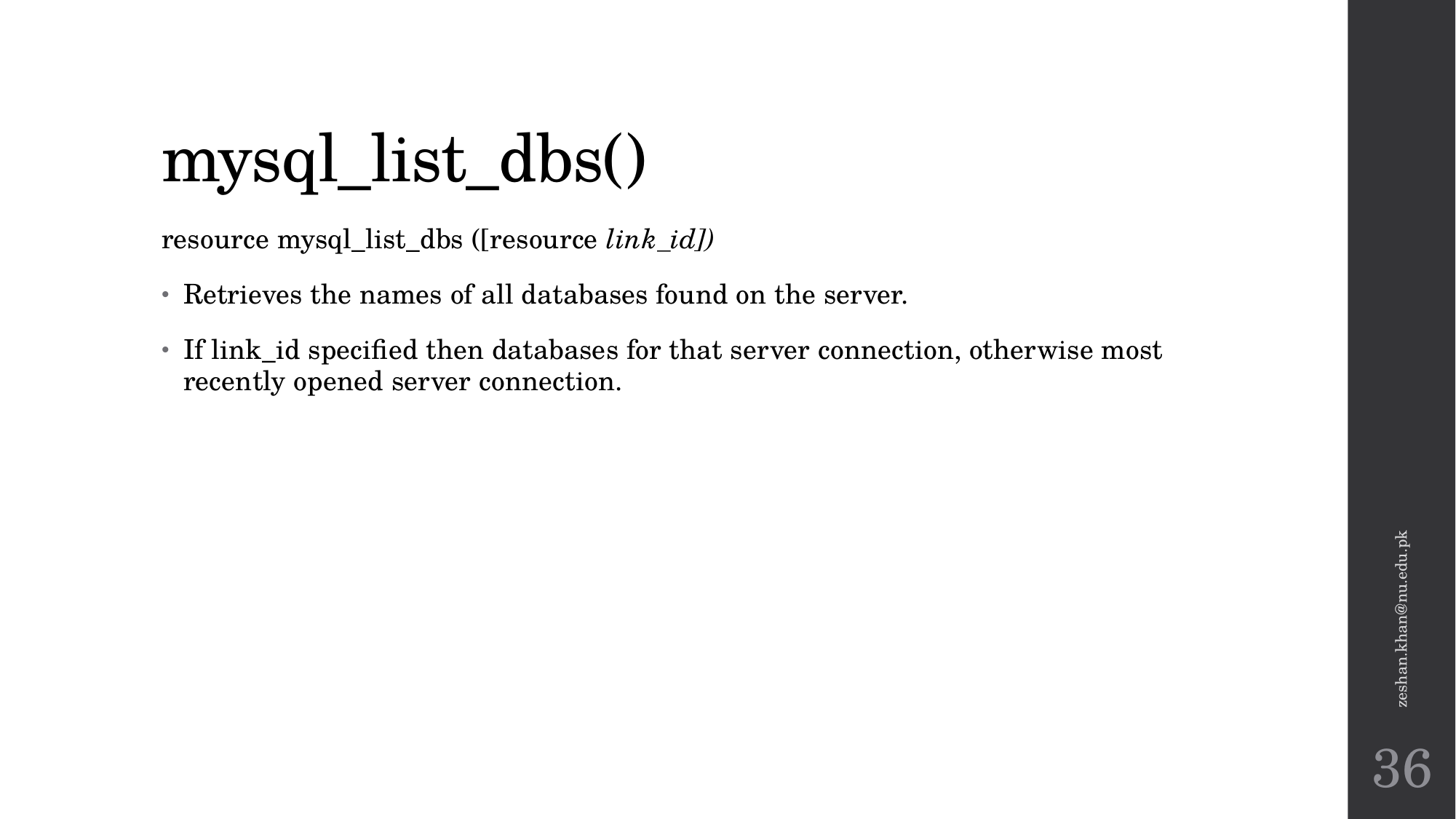

# mysql_list_dbs()
resource mysql_list_dbs ([resource link_id])
Retrieves the names of all databases found on the server.
If link_id specified then databases for that server connection, otherwise most recently opened server connection.
zeshan.khan@nu.edu.pk
36